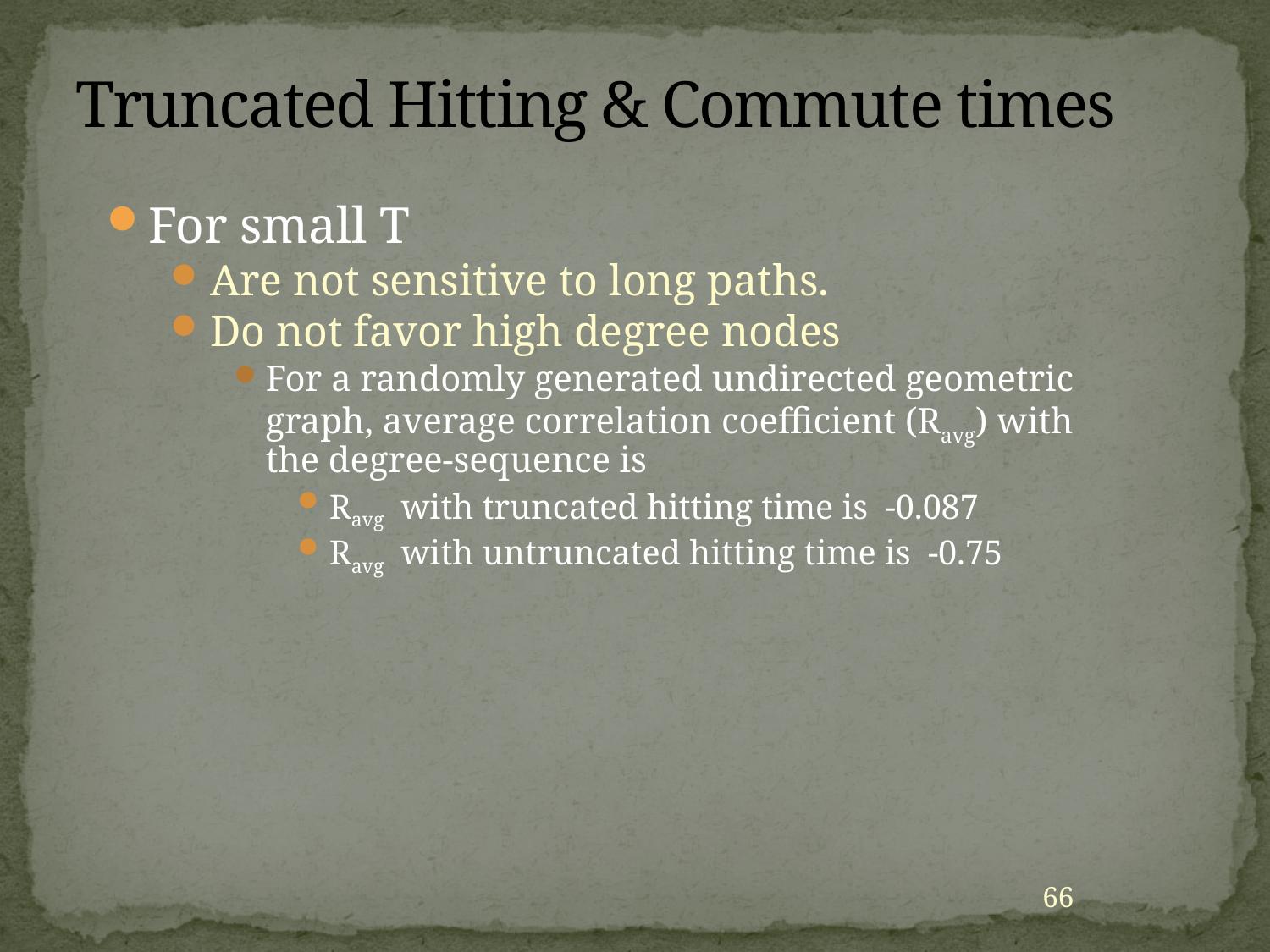

# Truncated Hitting & Commute times
For small T
Are not sensitive to long paths.
Do not favor high degree nodes
For a randomly generated undirected geometric graph, average correlation coefficient (Ravg) with the degree-sequence is
Ravg  with truncated hitting time is  -0.087
Ravg  with untruncated hitting time is  -0.75
66